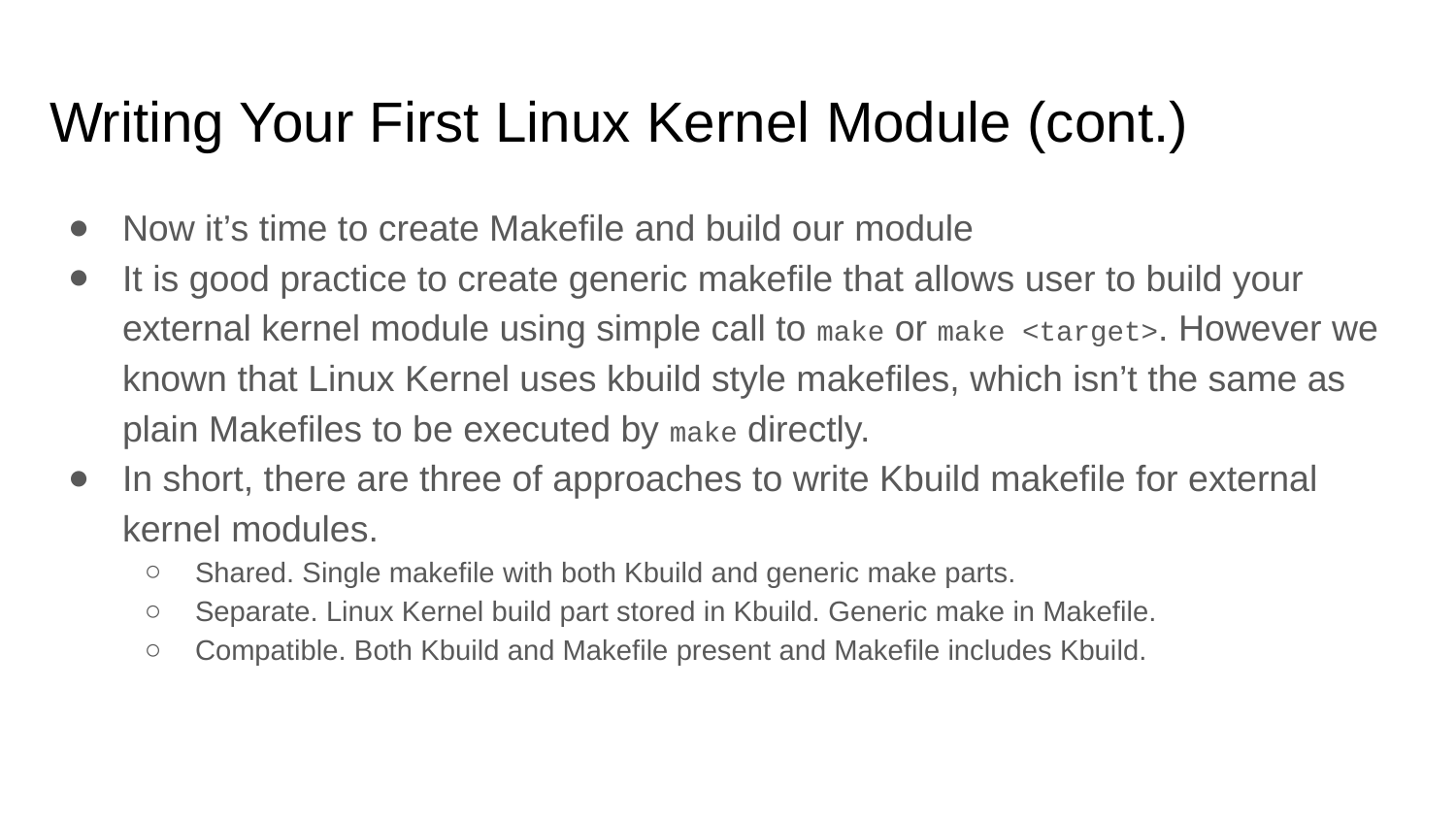

# Writing Your First Linux Kernel Module (cont.)

Now it’s time to create Makefile and build our module
It is good practice to create generic makefile that allows user to build your external kernel module using simple call to make or make <target>. However we known that Linux Kernel uses kbuild style makefiles, which isn’t the same as plain Makefiles to be executed by make directly.
In short, there are three of approaches to write Kbuild makefile for external kernel modules.
Shared. Single makefile with both Kbuild and generic make parts.
Separate. Linux Kernel build part stored in Kbuild. Generic make in Makefile.
Compatible. Both Kbuild and Makefile present and Makefile includes Kbuild.